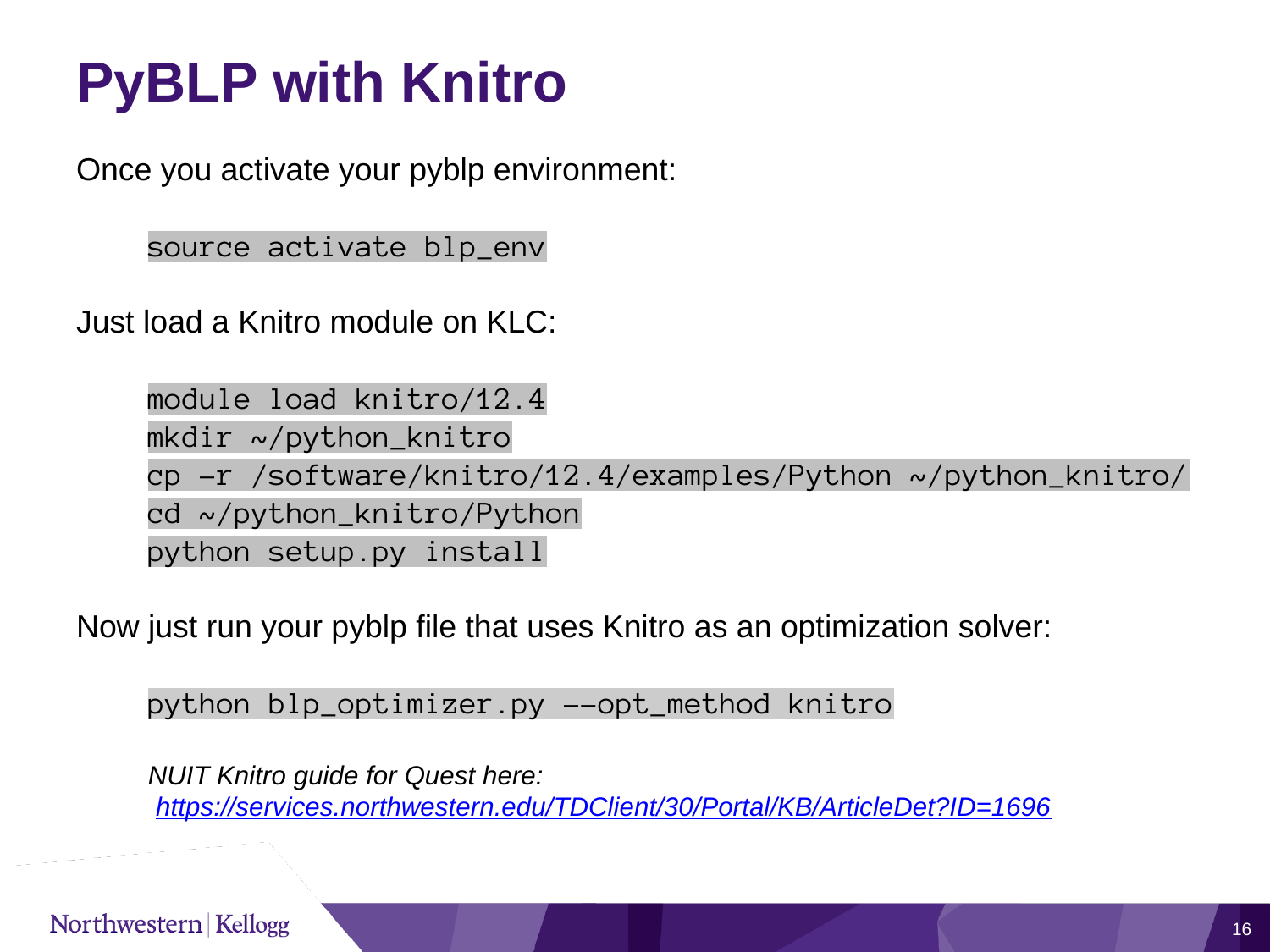

# PyBLP with Knitro
Once you activate your pyblp environment:

source activate blp_env

Just load a Knitro module on KLC:

module load knitro/12.4
mkdir ~/python_knitro
cp -r /software/knitro/12.4/examples/Python ~/python_knitro/
cd ~/python_knitro/Python
python setup.py install

Now just run your pyblp file that uses Knitro as an optimization solver:

python blp_optimizer.py --opt_method knitro

NUIT Knitro guide for Quest here: https://services.northwestern.edu/TDClient/30/Portal/KB/ArticleDet?ID=1696
16